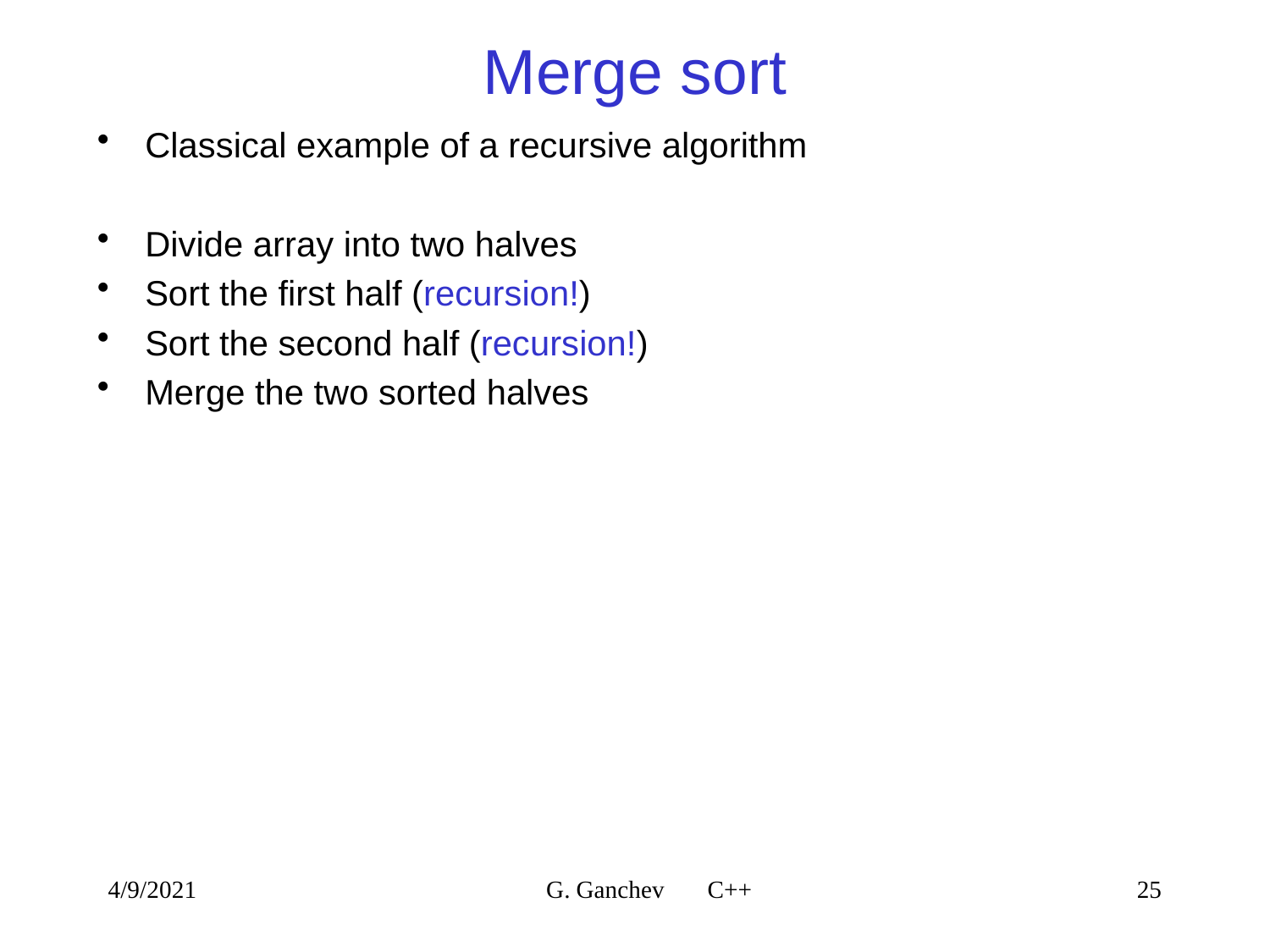

# Merge sort
Classical example of a recursive algorithm

Divide array into two halves
Sort the first half (recursion!)
Sort the second half (recursion!)
Merge the two sorted halves
4/9/2021
G. Ganchev       C++
25